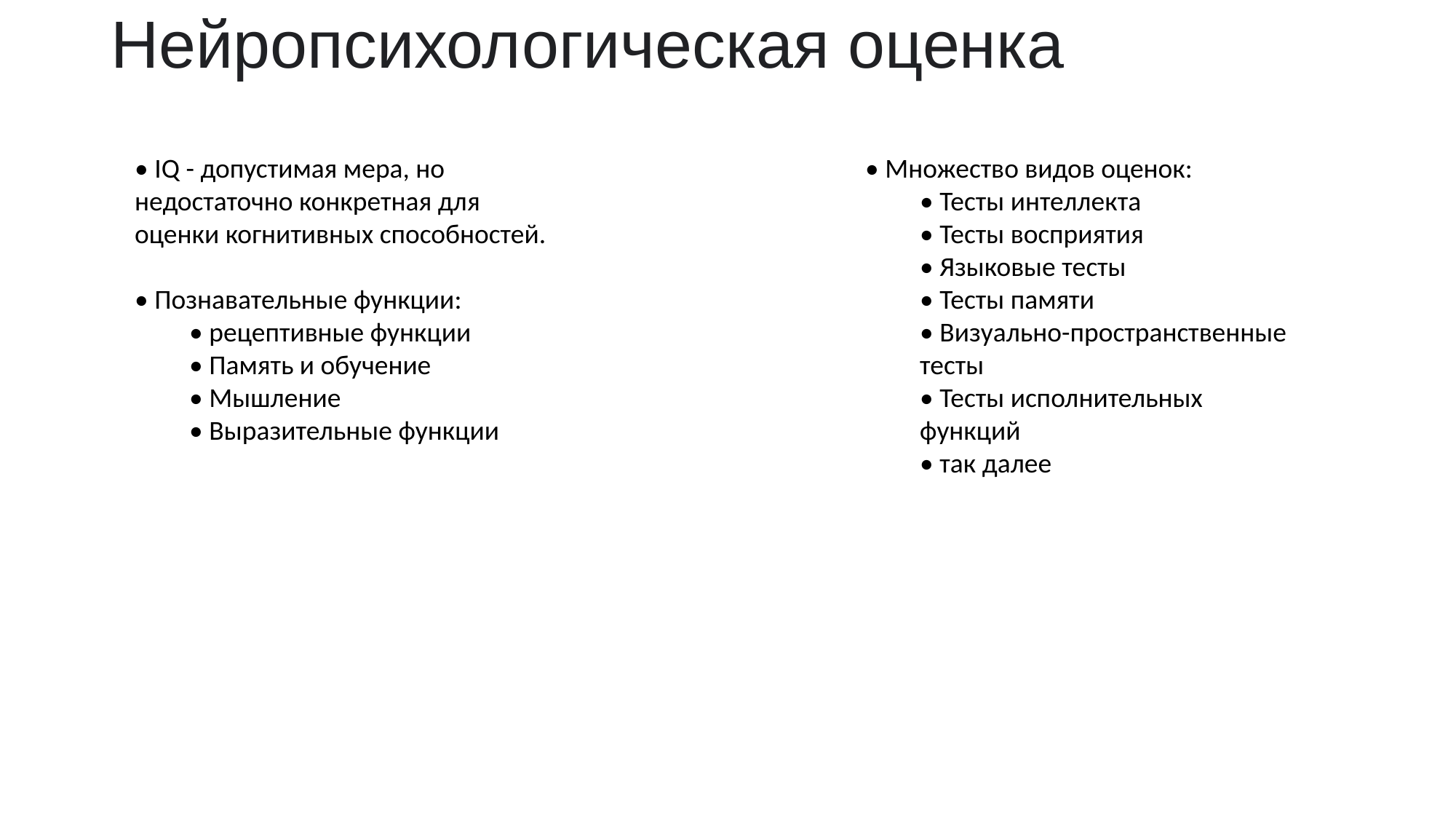

# Нейропсихологическая оценка
• IQ - допустимая мера, но недостаточно конкретная для оценки когнитивных способностей.

• Познавательные функции:
• рецептивные функции
• Память и обучение
• Мышление
• Выразительные функции

• Множество видов оценок:
• Тесты интеллекта
• Тесты восприятия
• Языковые тесты
• Тесты памяти
• Визуально-пространственные тесты
• Тесты исполнительных функций
• так далее